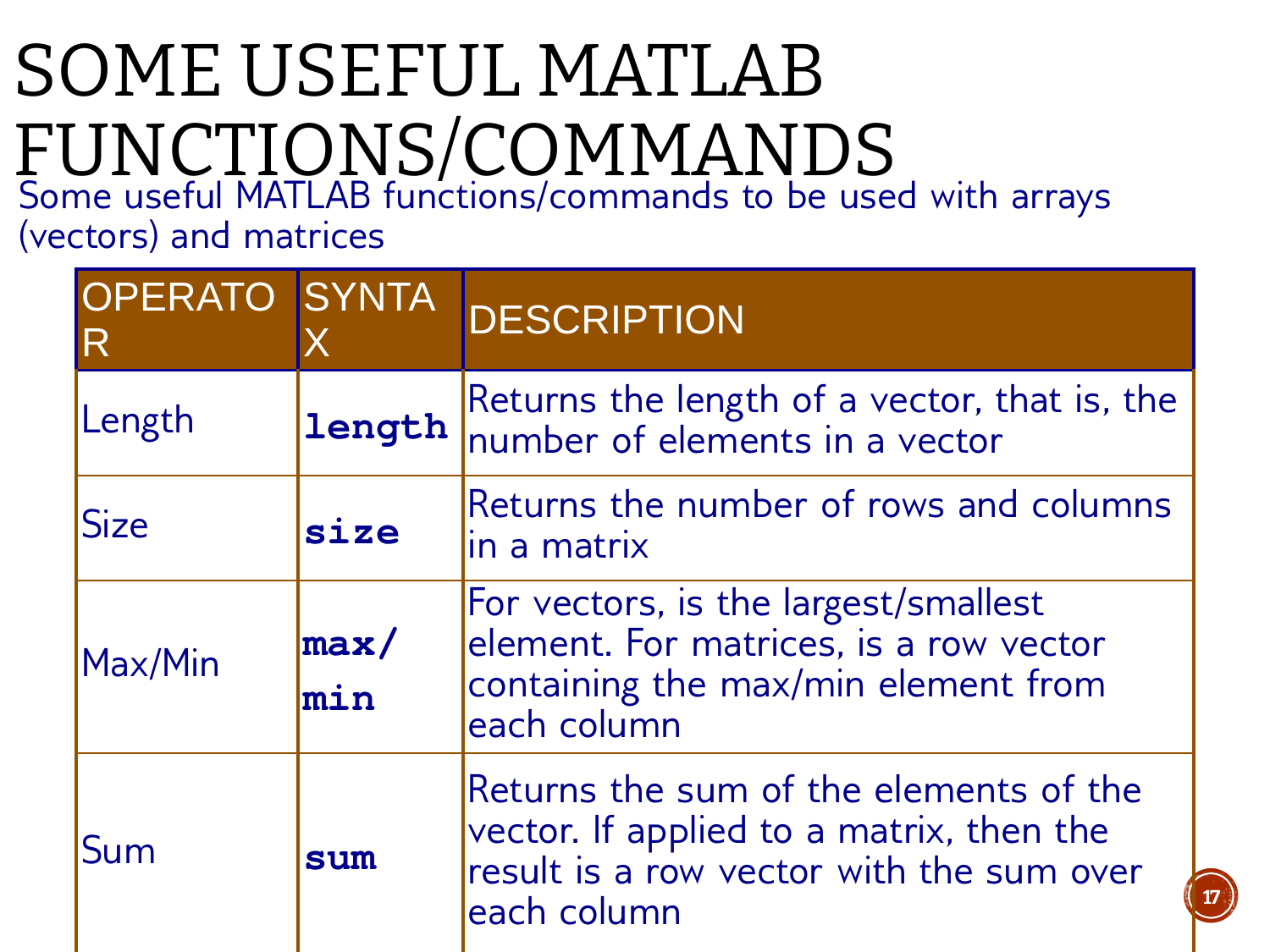

# Some useful MATLAB functions/commands
Some useful MATLAB functions/commands to be used with arrays (vectors) and matrices
| operator | SYNTAX | description |
| --- | --- | --- |
| Length | length | Returns the length of a vector, that is, the number of elements in a vector |
| Size | size | Returns the number of rows and columns in a matrix |
| Max/Min | max/ min | For vectors, is the largest/smallest element. For matrices, is a row vector containing the max/min element from each column |
| Sum | sum | Returns the sum of the elements of the vector. If applied to a matrix, then the result is a row vector with the sum over each column |
17